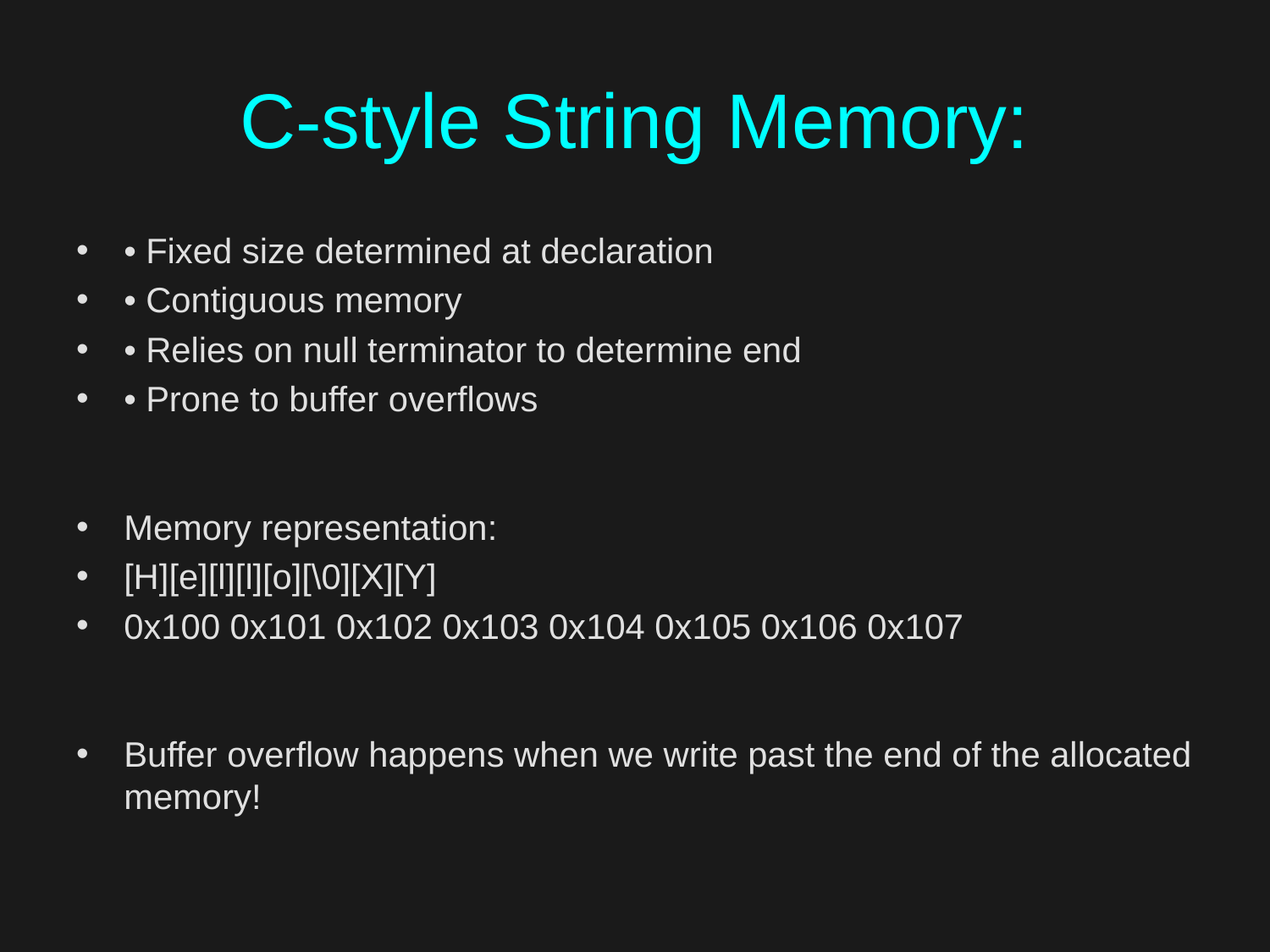

# C-style String Memory:
• Fixed size determined at declaration
• Contiguous memory
• Relies on null terminator to determine end
• Prone to buffer overflows

Memory representation:
[H][e][l][l][o][\0][X][Y]
0x100 0x101 0x102 0x103 0x104 0x105 0x106 0x107

Buffer overflow happens when we write past the end of the allocated memory!